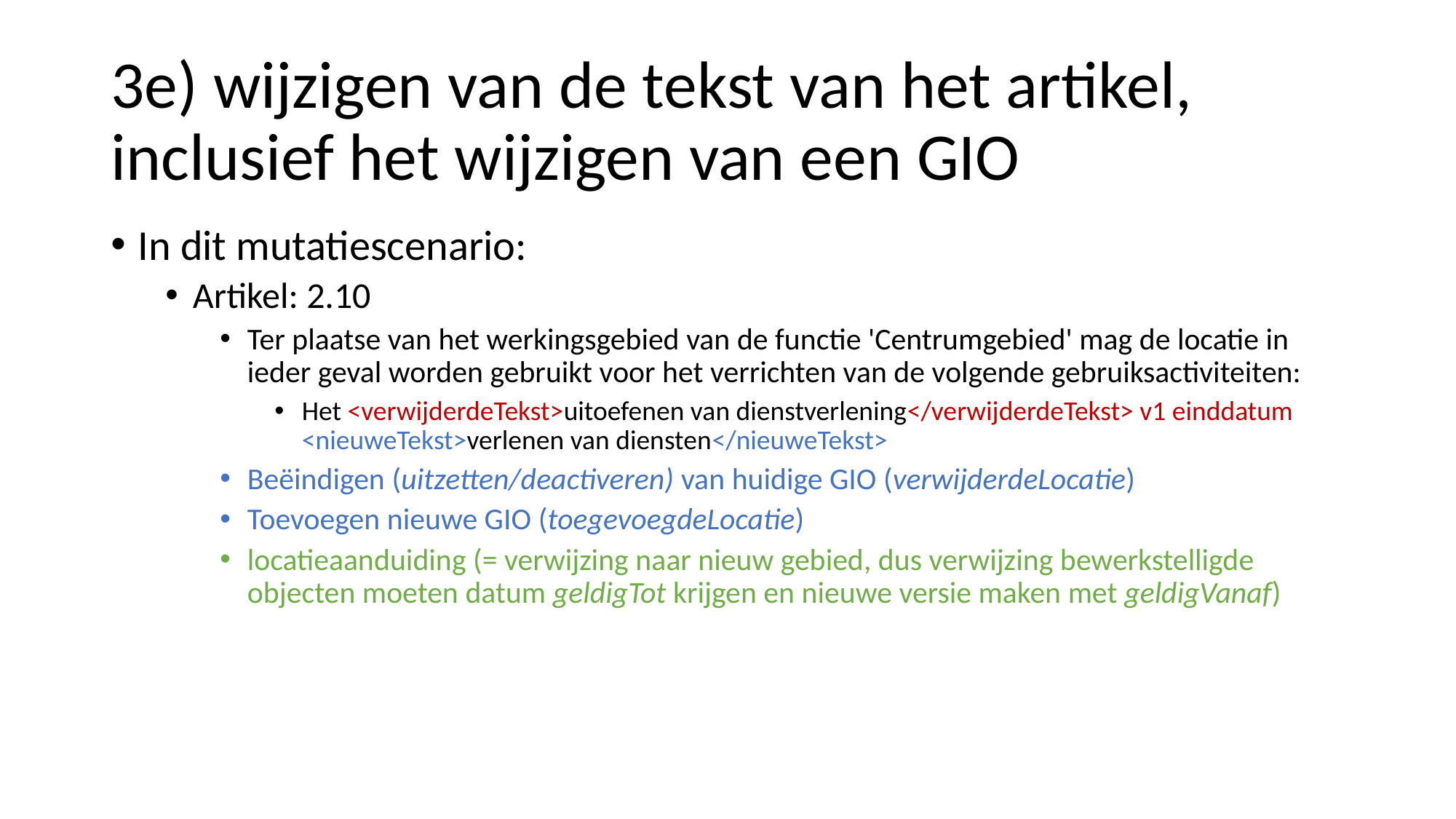

# 3e) wijzigen van de tekst van het artikel, inclusief het wijzigen van een GIO
In dit mutatiescenario:
Artikel: 2.10
Ter plaatse van het werkingsgebied van de functie 'Centrumgebied' mag de locatie in ieder geval worden gebruikt voor het verrichten van de volgende gebruiksactiviteiten:
Het <verwijderdeTekst>uitoefenen van dienstverlening</verwijderdeTekst> v1 einddatum <nieuweTekst>verlenen van diensten</nieuweTekst>
Beëindigen (uitzetten/deactiveren) van huidige GIO (verwijderdeLocatie)
Toevoegen nieuwe GIO (toegevoegdeLocatie)
locatieaanduiding (= verwijzing naar nieuw gebied, dus verwijzing bewerkstelligde objecten moeten datum geldigTot krijgen en nieuwe versie maken met geldigVanaf)